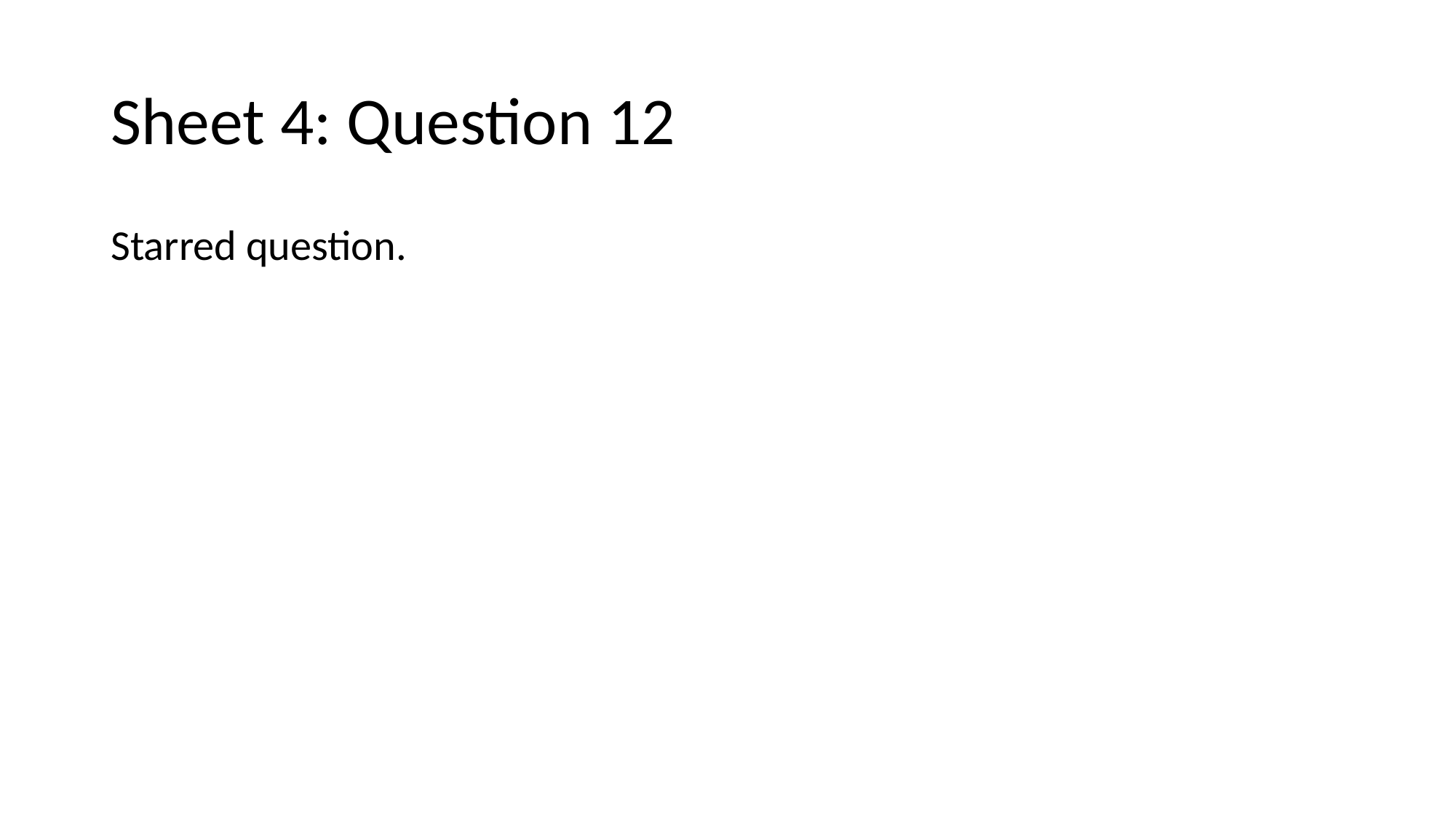

# Sheet 4: Question 12
Starred question.